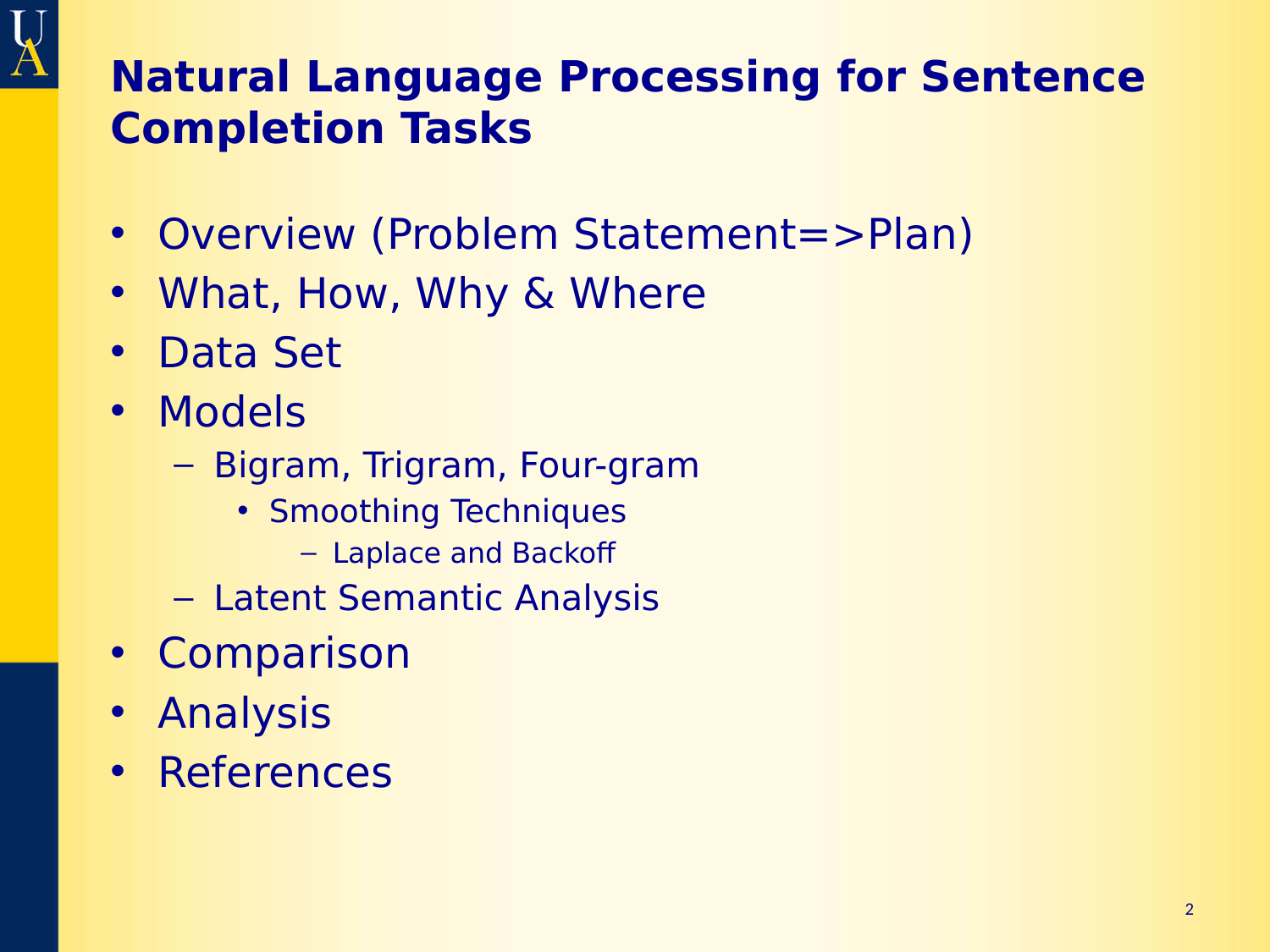

# Natural Language Processing for Sentence Completion Tasks
Overview (Problem Statement=>Plan)
What, How, Why & Where
Data Set
Models
Bigram, Trigram, Four-gram
Smoothing Techniques
Laplace and Backoff
Latent Semantic Analysis
Comparison
Analysis
References

2